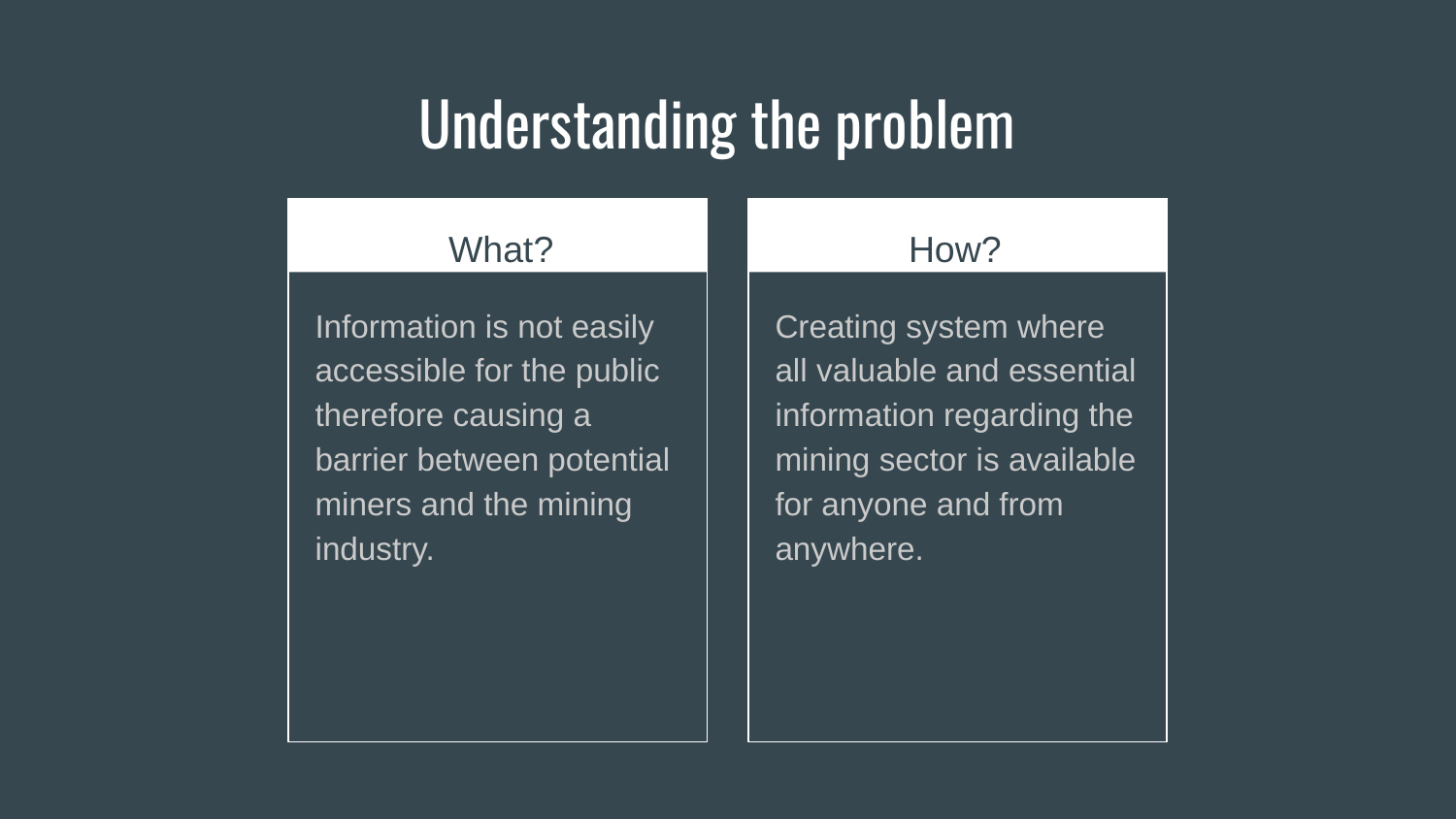

# Understanding the problem

What?
How?
Information is not easily accessible for the public therefore causing a barrier between potential miners and the mining industry.
Creating system where all valuable and essential information regarding the mining sector is available for anyone and from anywhere.